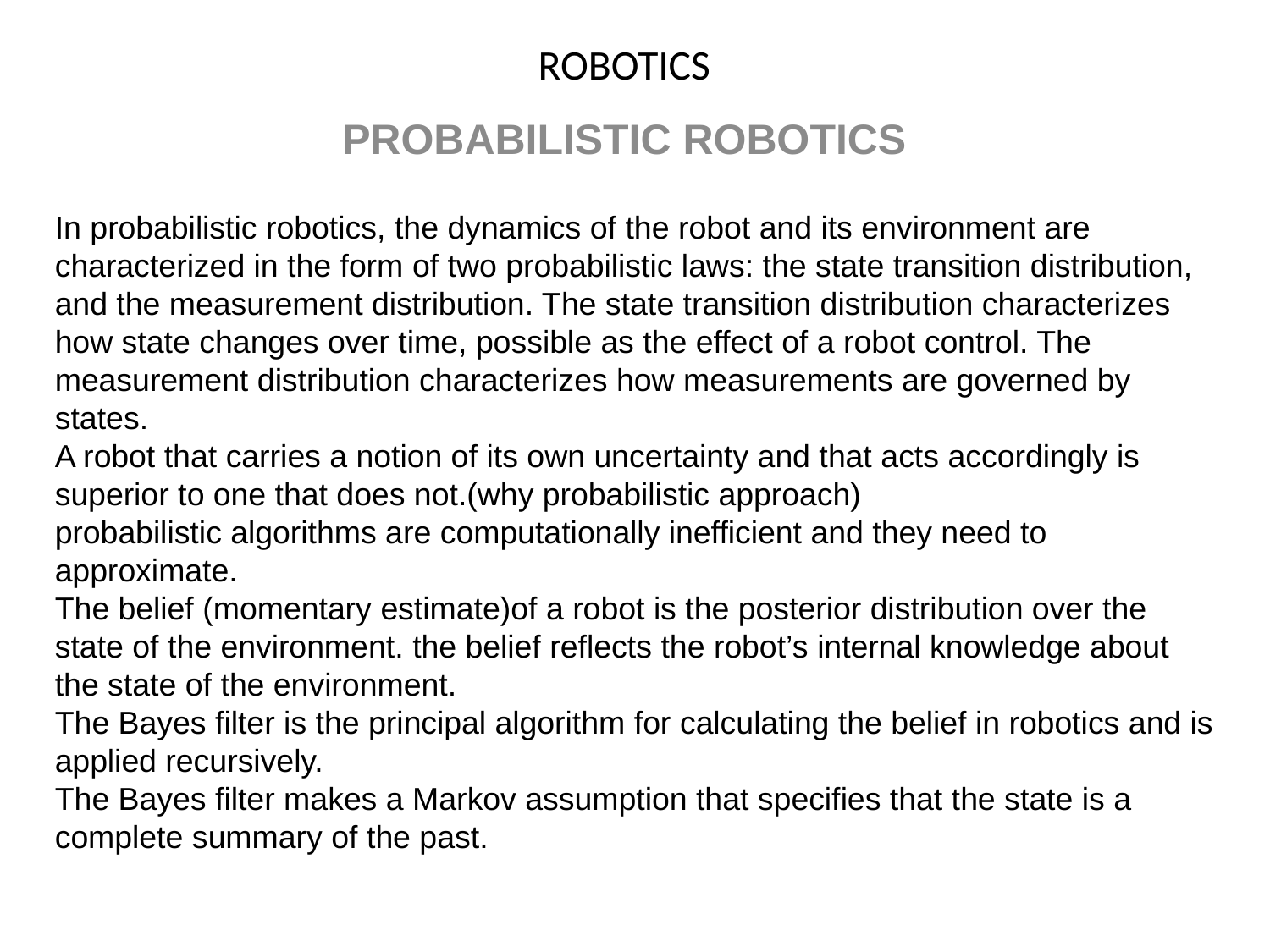

# ROBOTICS
PROBABILISTIC ROBOTICS
In probabilistic robotics, the dynamics of the robot and its environment are characterized in the form of two probabilistic laws: the state transition distribution, and the measurement distribution. The state transition distribution characterizes how state changes over time, possible as the effect of a robot control. The measurement distribution characterizes how measurements are governed by states.
A robot that carries a notion of its own uncertainty and that acts accordingly is superior to one that does not.(why probabilistic approach)
probabilistic algorithms are computationally inefficient and they need to approximate.
The belief (momentary estimate)of a robot is the posterior distribution over the state of the environment. the belief reflects the robot’s internal knowledge about the state of the environment.
The Bayes filter is the principal algorithm for calculating the belief in robotics and is applied recursively.
The Bayes filter makes a Markov assumption that specifies that the state is a complete summary of the past.